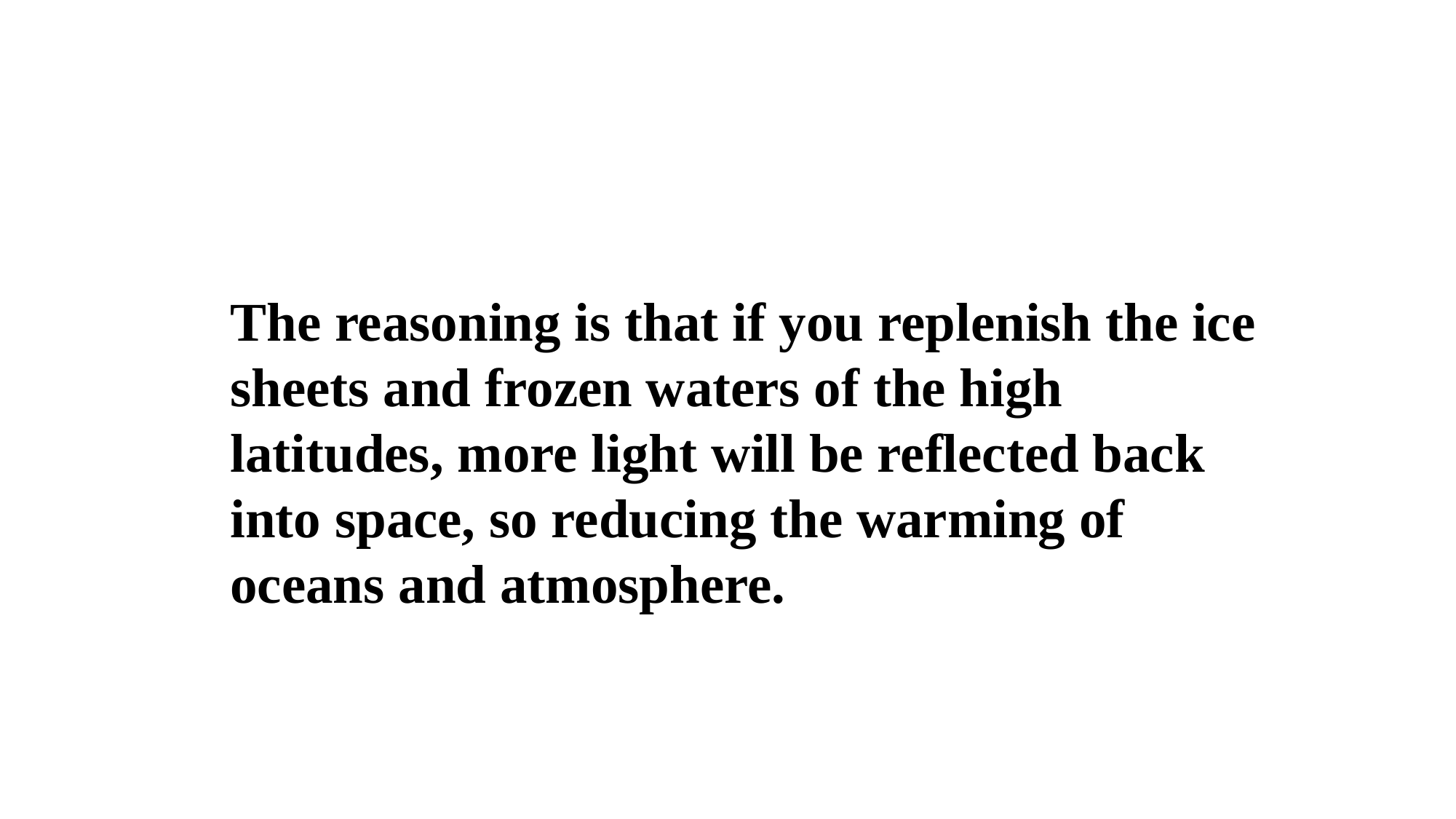

The reasoning is that if you replenish the ice sheets and frozen waters of the high latitudes, more light will be reflected back into space, so reducing the warming of oceans and atmosphere.